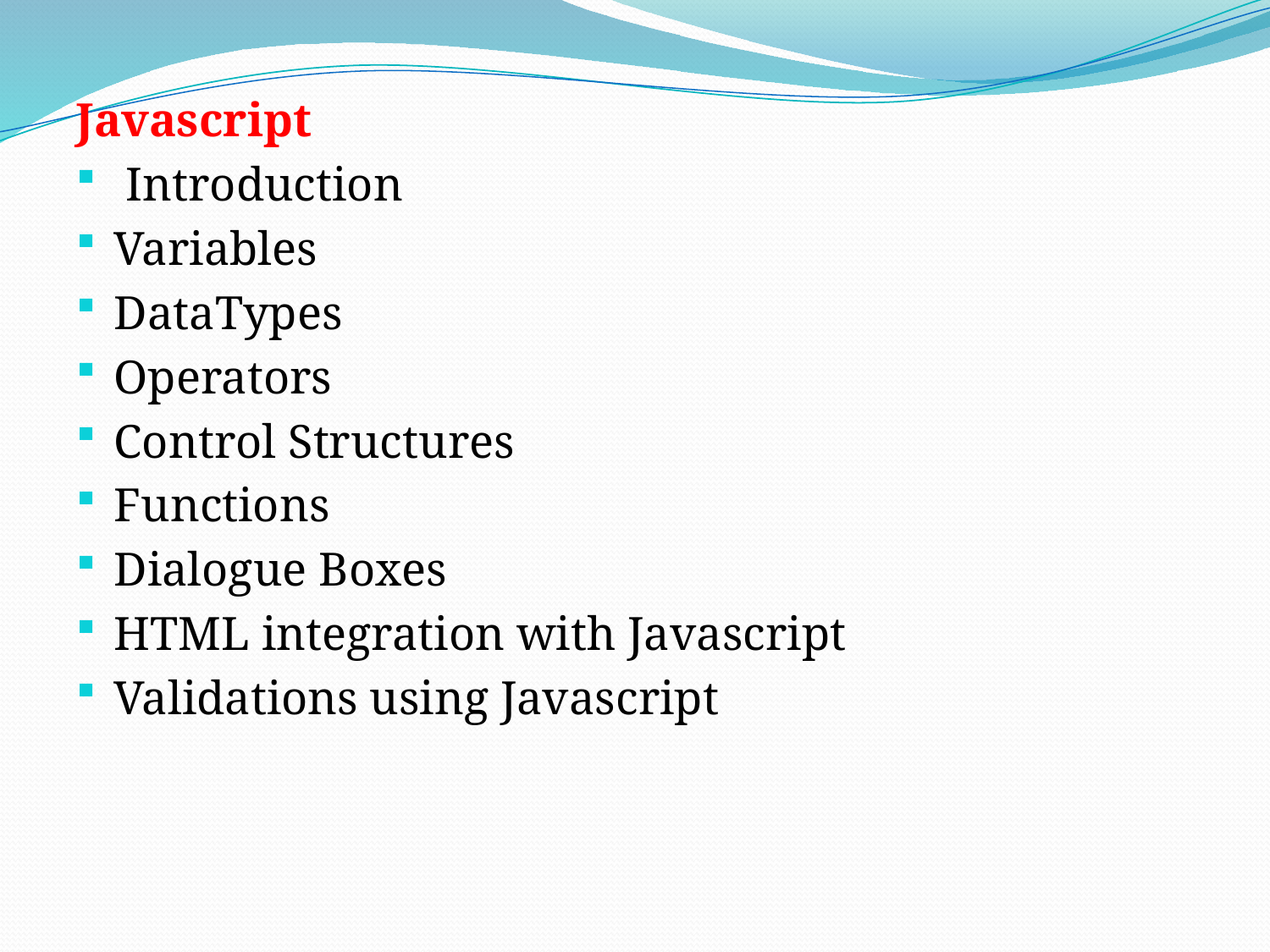

Javascript
 Introduction
Variables
DataTypes
Operators
Control Structures
Functions
Dialogue Boxes
HTML integration with Javascript
Validations using Javascript